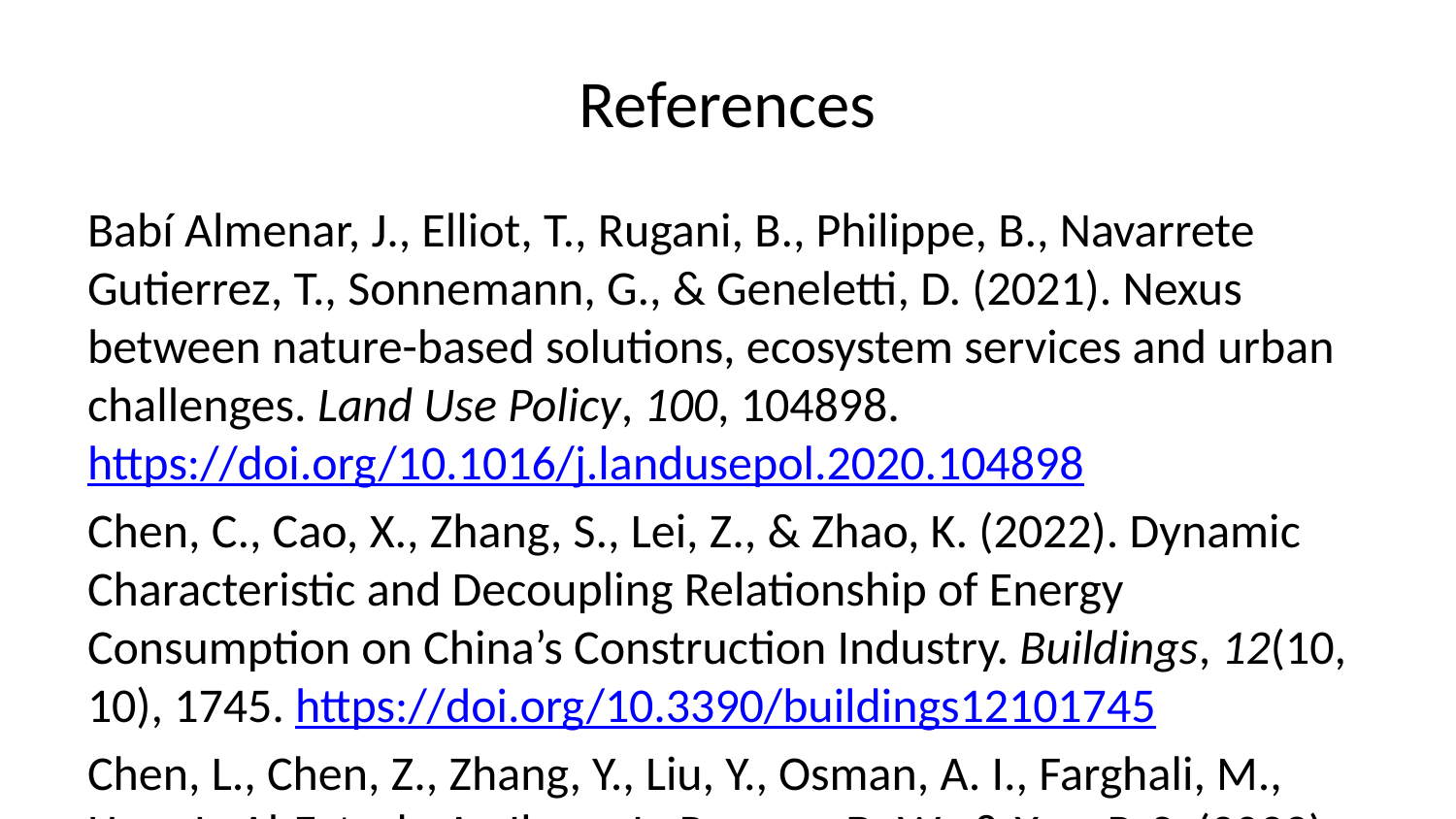

# References
Babí Almenar, J., Elliot, T., Rugani, B., Philippe, B., Navarrete Gutierrez, T., Sonnemann, G., & Geneletti, D. (2021). Nexus between nature-based solutions, ecosystem services and urban challenges. Land Use Policy, 100, 104898. https://doi.org/10.1016/j.landusepol.2020.104898
Chen, C., Cao, X., Zhang, S., Lei, Z., & Zhao, K. (2022). Dynamic Characteristic and Decoupling Relationship of Energy Consumption on China’s Construction Industry. Buildings, 12(10, 10), 1745. https://doi.org/10.3390/buildings12101745
Chen, L., Chen, Z., Zhang, Y., Liu, Y., Osman, A. I., Farghali, M., Hua, J., Al-Fatesh, A., Ihara, I., Rooney, D. W., & Yap, P.-S. (2023). Artificial intelligence-based solutions for climate change: A review. Environmental Chemistry Letters, 21(5), 2525–2557. https://doi.org/10.1007/s10311-023-01617-y
Chen, L., Hu, Y., Wang, R., Li, X., Chen, Z., Hua, J., Osman, A. I., Farghali, M., Huang, L., Li, J., Dong, L., Rooney, D. W., & Yap, P.-S. (2024). Green building practices to integrate renewable energy in the construction sector: A review. Environmental Chemistry Letters, 22(2), 751–784. https://doi.org/10.1007/s10311-023-01675-2
Environment Program, U. N. (2020). Buildings - Energy System. IEA. https://www.iea.org/energy-system/buildings
Environment Program, U. N. (2024, March 6). Global Status Report for Buildings and Construction | UNEP - UN Environment Programme. https://www.unep.org/resources/report/global-status-report-buildings-and-construction
IKC, S. (2016). BIPVco Integrated Roof [Graphic]. https://www.flickr.com/photos/specific-ikc/30088006605/
Intergovernmental Panel on Climate Change (IPCC) (Ed.). (2023). Buildings. In Climate Change 2022 - Mitigation of Climate Change: Working Group III Contribution to the Sixth Assessment Report of the Intergovernmental Panel on Climate Change (pp. 953–1048). Cambridge University Press. https://doi.org/10.1017/9781009157926.011
Komurlu, R., Kalkan Ceceloglu, D., & Arditi, D. (2024). Exploring the Barriers to Managing Green Building Construction Projects and Proposed Solutions. Sustainability, 16(13, 13), 5374. https://doi.org/10.3390/su16135374
Okwandu, A. C., Esho, A. O.-O., Iluyomade, T. D., Olatunde, T. M., Okwandu, A. C., Esho, A. O.-O., Iluyomade, T. D., & Olatunde, T. M. (2024). The role of policy and regulation in promoting green buildings. World Journal of Advanced Research and Reviews, 22(1, 1), 139–150. https://doi.org/10.30574/wjarr.2024.22.1.1047
Stanley-Tate, D. (2023). Energy Storage Summit 2023 [Graphic]. https://www.flickr.com/photos/194605019@N03/52708970693/
Steve Fitch. (2014). "Living wall" to enhance the building. London [Graphic]. https://www.flickr.com/photos/111683772@N02/14529433557/
Team, V. E. G. M. (2023, September 21). Green Building Policy Evolution: 2023 & Beyond. Vert Energy Group. https://vertenergygroup.com/the-evolution-of-green-building-policy-in-2023-and-beyond/
Through the Looking Glass: The Role of Solar Glass in Advancing Solar Panel Architecture. (2024, May 31). https://www.mitrex.com/blog/through-the-looking-glass-the-role-of-solar-glass-in-advancing-solar-panel-architecture
Yang, M., Chen, L., Wang, J., Msigwa, G., Osman, A. I., Fawzy, S., Rooney, D. W., & Yap, P.-S. (2023). Circular economy strategies for combating climate change and other environmental issues. Environmental Chemistry Letters, 21(1), 55–80. https://doi.org/10.1007/s10311-022-01499-6